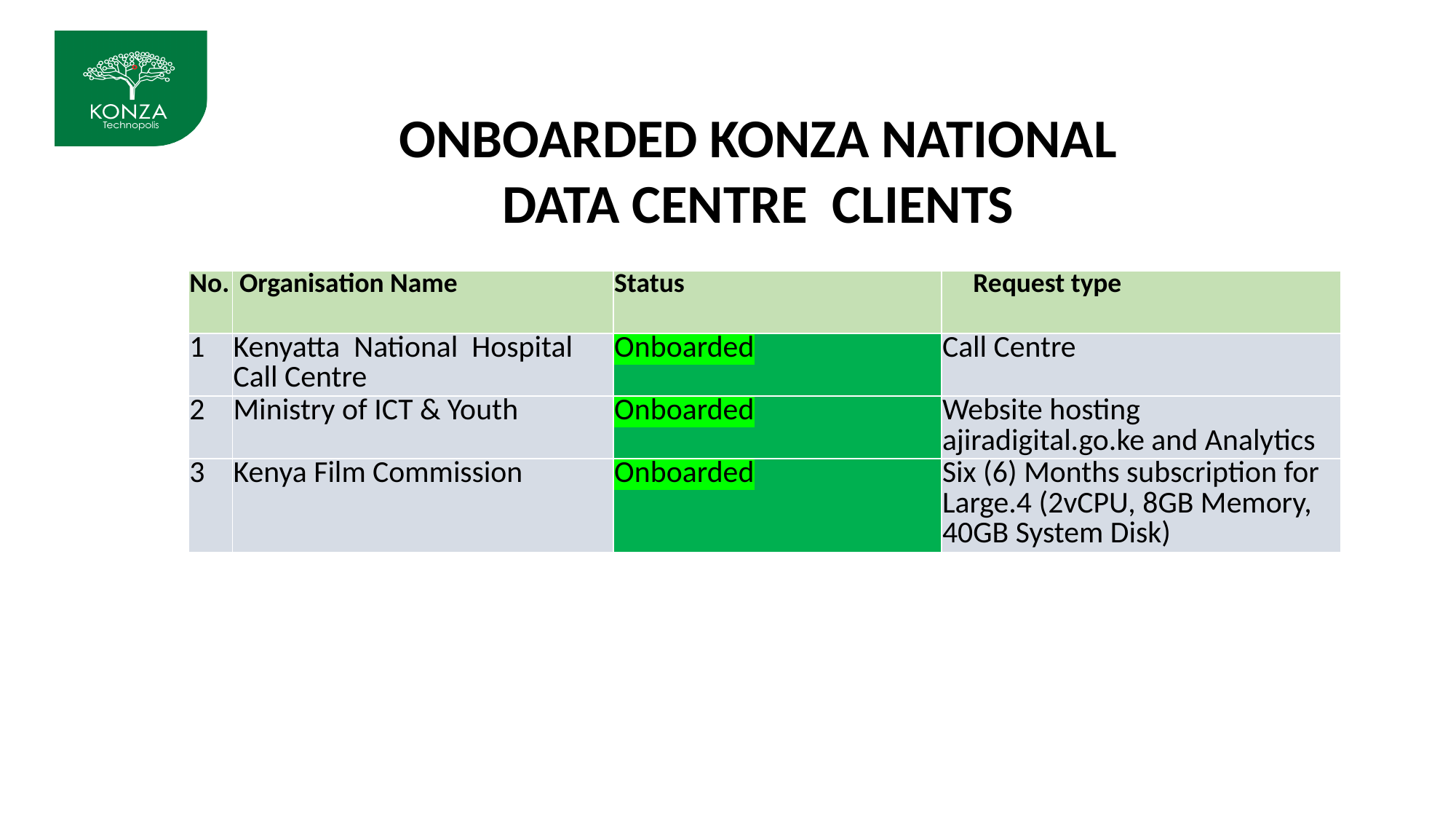

ONBOARDED KONZA NATIONAL DATA CENTRE  CLIENTS
| No. | Organisation Name | Status | Request type |
| --- | --- | --- | --- |
| 1 | Kenyatta National Hospital Call Centre | Onboarded | Call Centre |
| 2 | Ministry of ICT & Youth | Onboarded | Website hosting ajiradigital.go.ke and Analytics |
| 3 | Kenya Film Commission | Onboarded | Six (6) Months subscription for Large.4 (2vCPU, 8GB Memory, 40GB System Disk) |